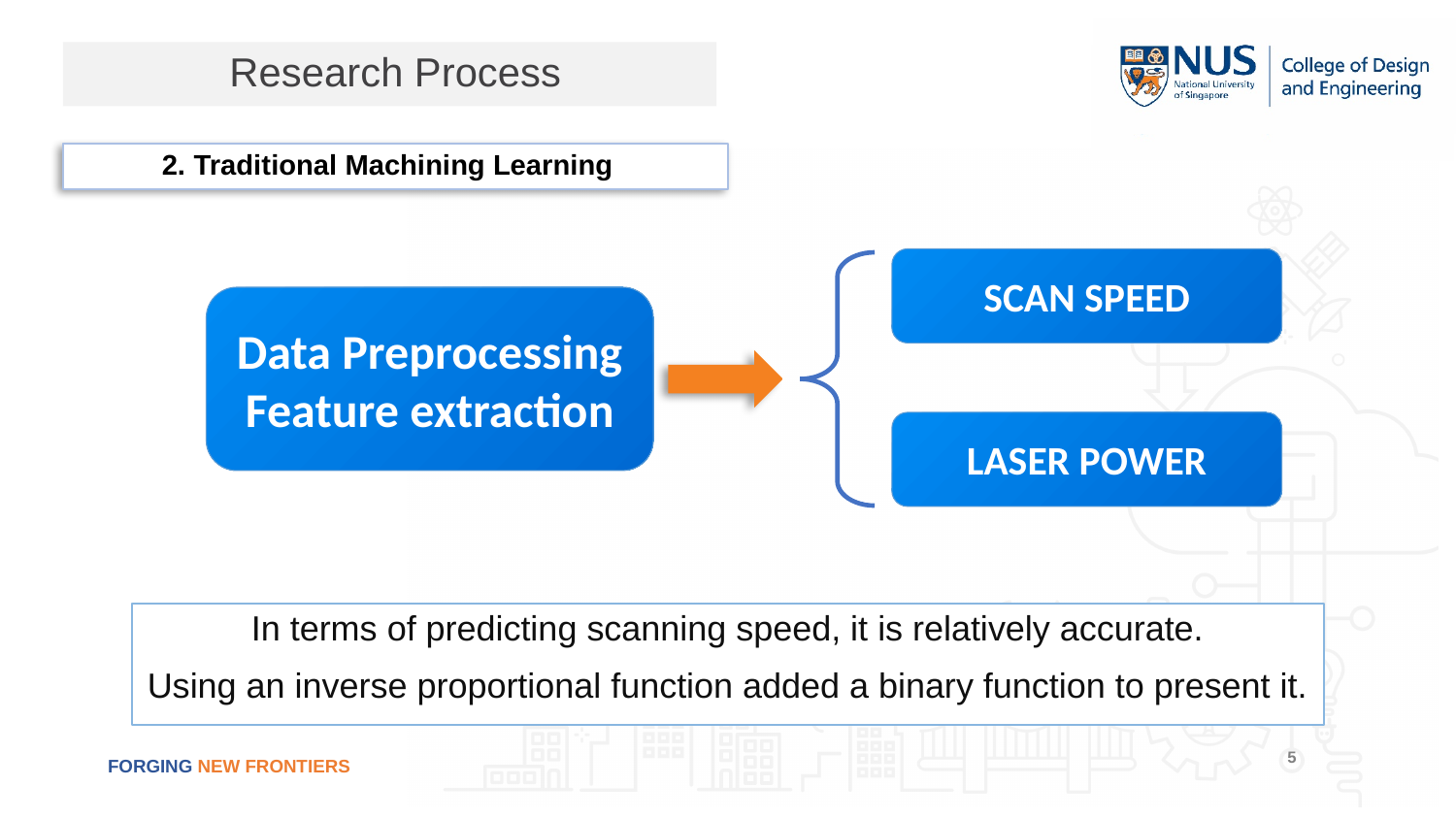

# Research Process
2. Traditional Machining Learning
SCAN SPEED

Data Preprocessing
Feature extraction

LASER POWER
In terms of predicting scanning speed, it is relatively accurate.
Using an inverse proportional function added a binary function to present it.